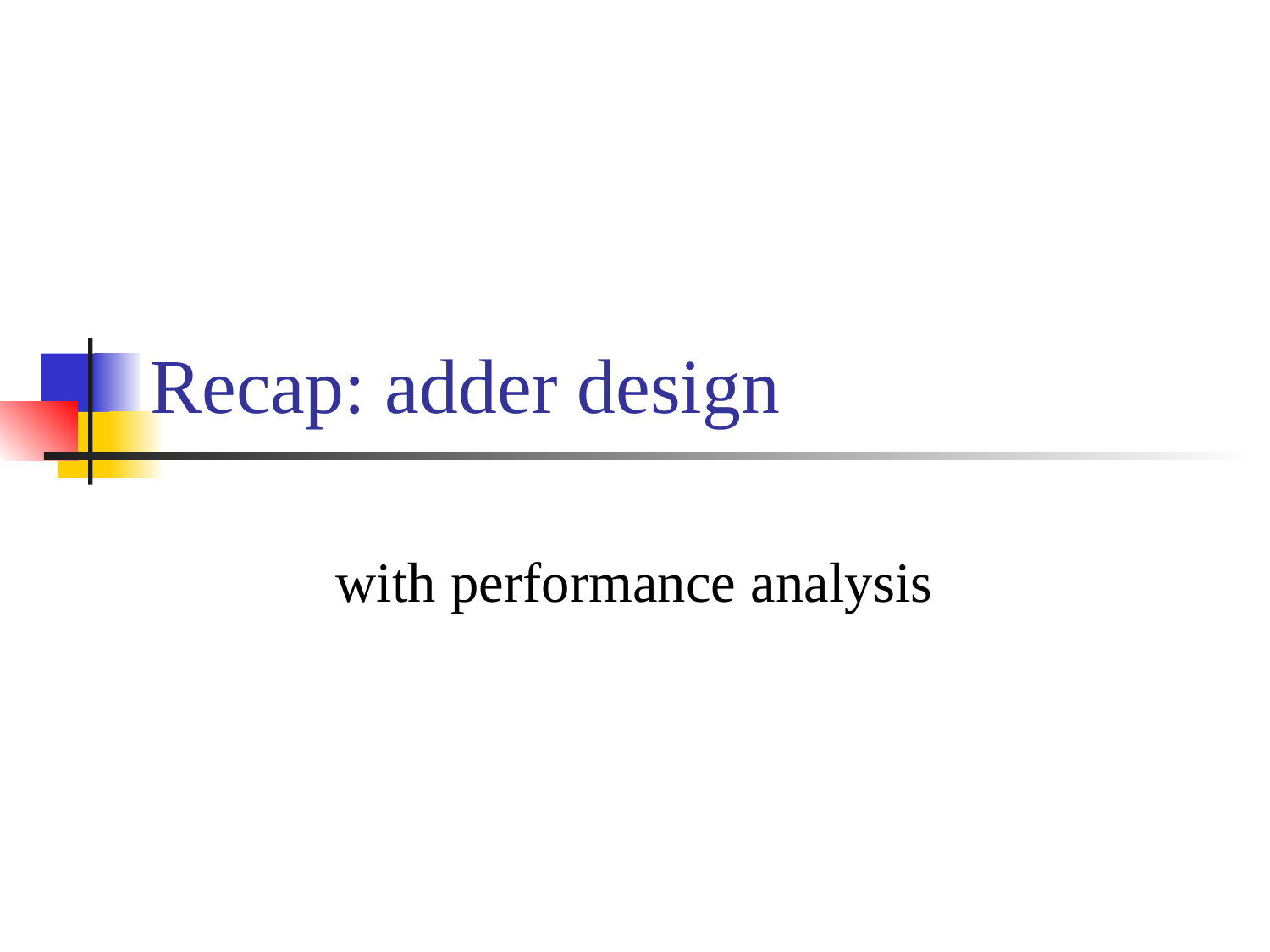

# Recap: adder design
with performance analysis